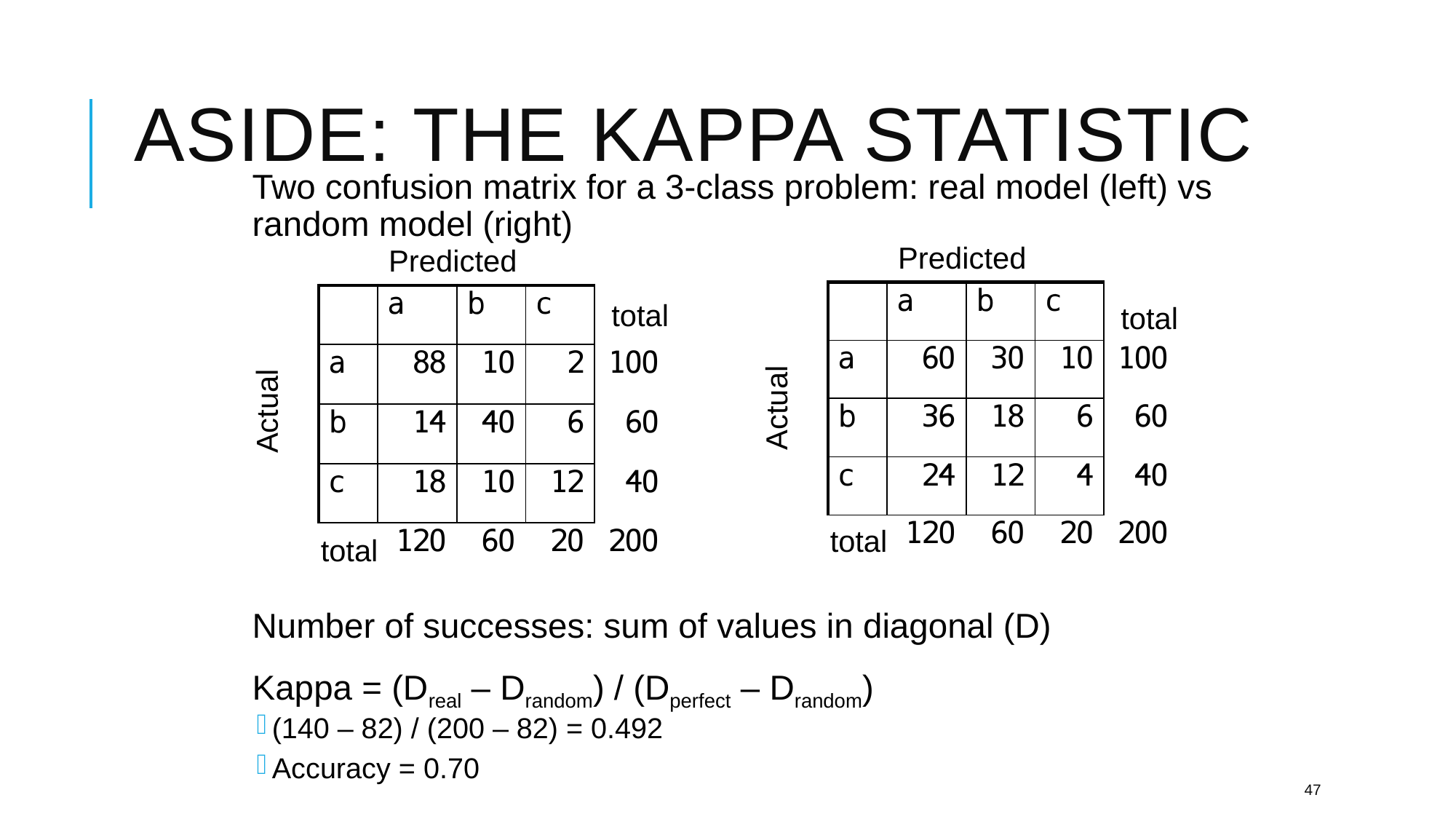

# Aside: the Kappa statistic
Two confusion matrix for a 3-class problem: real model (left) vs random model (right)

Number of successes: sum of values in diagonal (D)
Kappa = (Dreal – Drandom) / (Dperfect – Drandom)
(140 – 82) / (200 – 82) = 0.492
Accuracy = 0.70
Predicted
Predicted
|  | a | b | c |  |
| --- | --- | --- | --- | --- |
| a | 60 | 30 | 10 | 100 |
| b | 36 | 18 | 6 | 60 |
| c | 24 | 12 | 4 | 40 |
|  | 120 | 60 | 20 | 200 |
|  | a | b | c |  |
| --- | --- | --- | --- | --- |
| a | 88 | 10 | 2 | 100 |
| b | 14 | 40 | 6 | 60 |
| c | 18 | 10 | 12 | 40 |
|  | 120 | 60 | 20 | 200 |
total
total
Actual
Actual
total
total
47